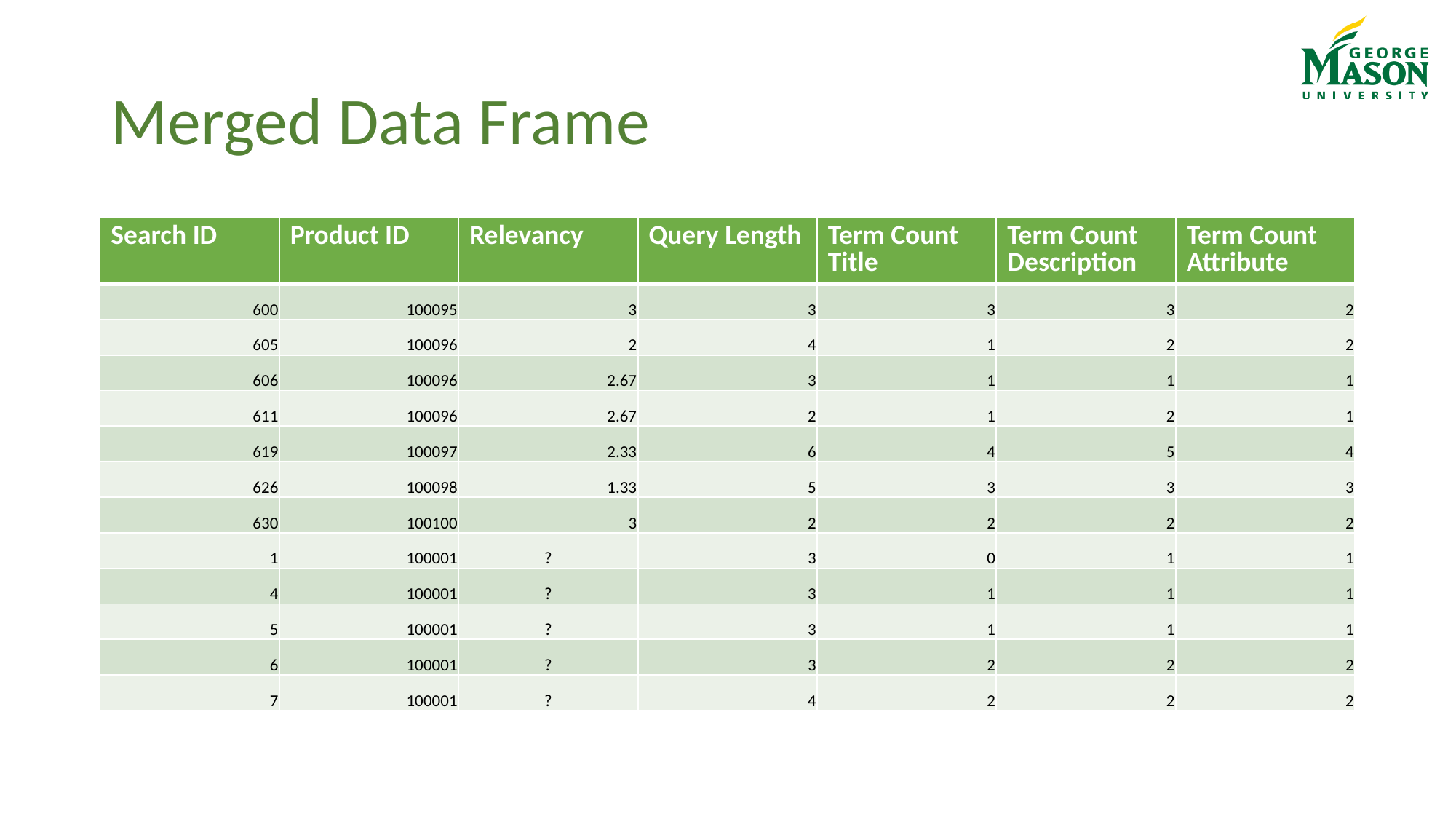

# Merged Data Frame
| Search ID | Product ID | Relevancy | Query Length | Term Count Title | Term Count Description | Term Count Attribute |
| --- | --- | --- | --- | --- | --- | --- |
| 600 | 100095 | 3 | 3 | 3 | 3 | 2 |
| 605 | 100096 | 2 | 4 | 1 | 2 | 2 |
| 606 | 100096 | 2.67 | 3 | 1 | 1 | 1 |
| 611 | 100096 | 2.67 | 2 | 1 | 2 | 1 |
| 619 | 100097 | 2.33 | 6 | 4 | 5 | 4 |
| 626 | 100098 | 1.33 | 5 | 3 | 3 | 3 |
| 630 | 100100 | 3 | 2 | 2 | 2 | 2 |
| 1 | 100001 | ? | 3 | 0 | 1 | 1 |
| 4 | 100001 | ? | 3 | 1 | 1 | 1 |
| 5 | 100001 | ? | 3 | 1 | 1 | 1 |
| 6 | 100001 | ? | 3 | 2 | 2 | 2 |
| 7 | 100001 | ? | 4 | 2 | 2 | 2 |